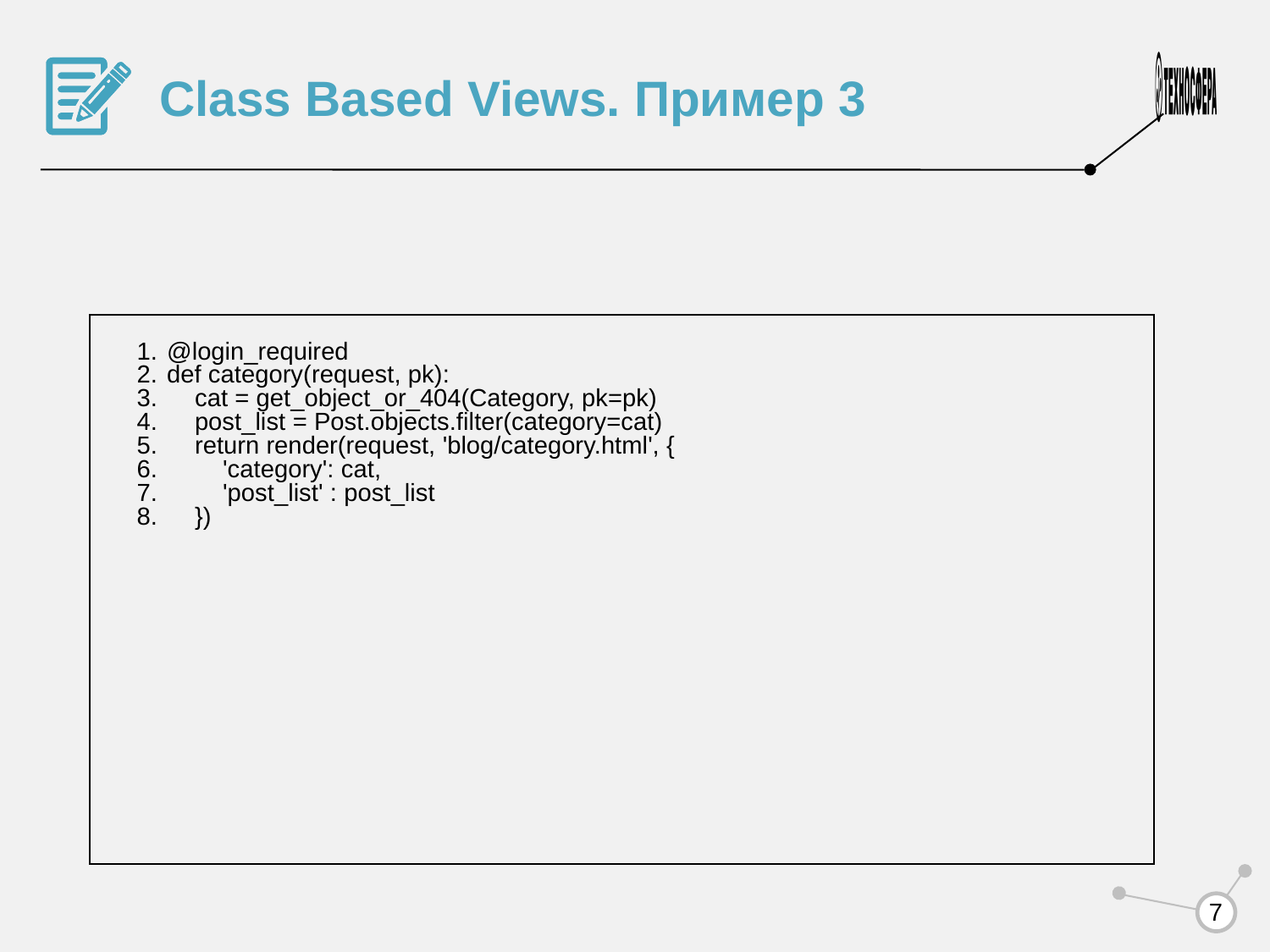

Class Based Views. Пример 3

@login_required
def category(request, pk):
    cat = get_object_or_404(Category, pk=pk)
    post_list = Post.objects.filter(category=cat)
    return render(request, 'blog/category.html', {
        'category': cat,
        'post_list' : post_list
    })
7